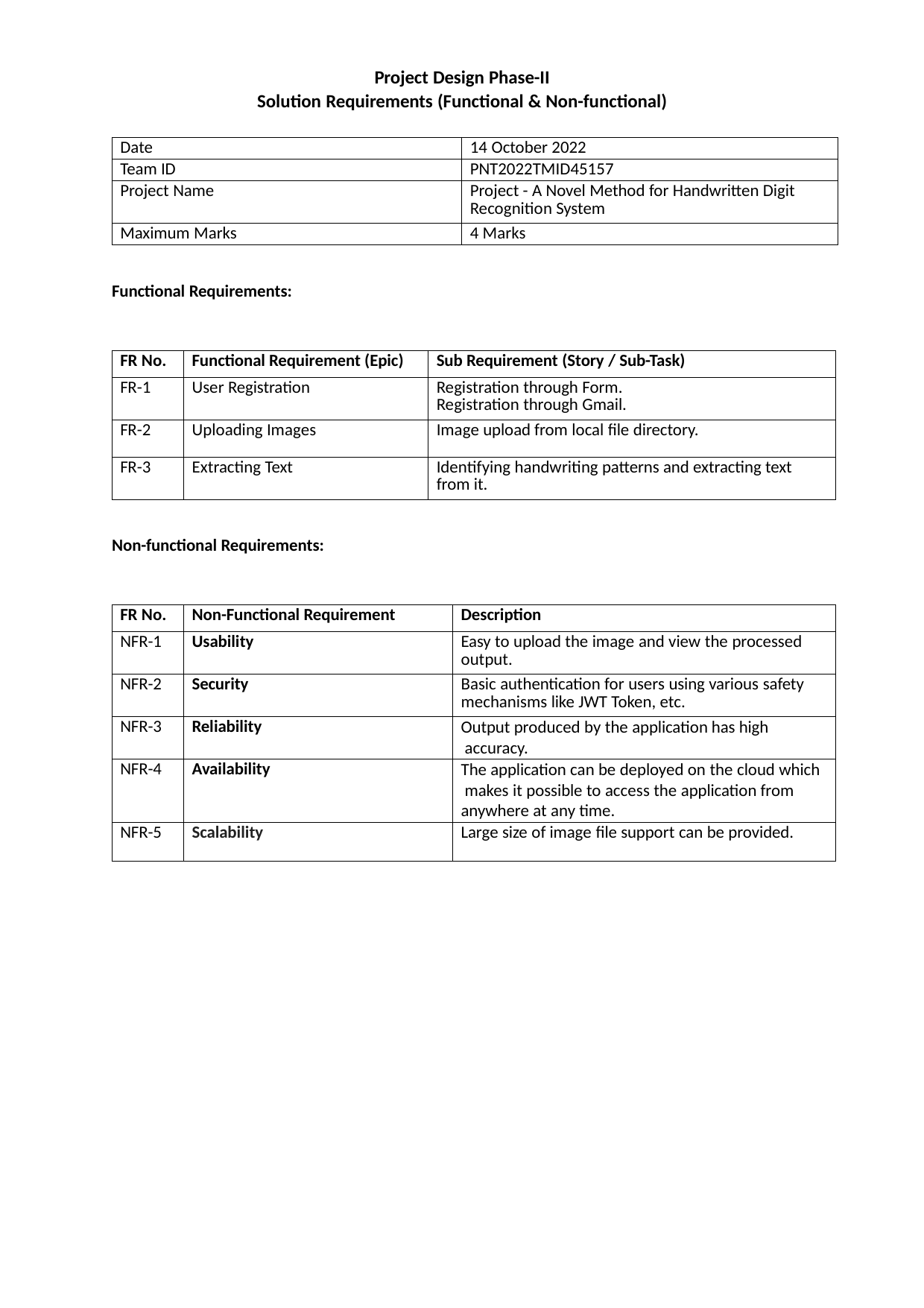

Project Design Phase-II
Solution Requirements (Functional & Non-functional)
| Date | 14 October 2022 |
| --- | --- |
| Team ID | PNT2022TMID45157 |
| Project Name | Project - A Novel Method for Handwritten Digit Recognition System |
| Maximum Marks | 4 Marks |
Functional Requirements:
| FR No. | Functional Requirement (Epic) | Sub Requirement (Story / Sub-Task) |
| --- | --- | --- |
| FR-1 | User Registration | Registration through Form. Registration through Gmail. |
| FR-2 | Uploading Images | Image upload from local file directory. |
| FR-3 | Extracting Text | Identifying handwriting patterns and extracting text from it. |
Non-functional Requirements:
| FR No. | Non-Functional Requirement | Description |
| --- | --- | --- |
| NFR-1 | Usability | Easy to upload the image and view the processed output. |
| NFR-2 | Security | Basic authentication for users using various safety mechanisms like JWT Token, etc. |
| NFR-3 | Reliability | Output produced by the application has high accuracy. |
| NFR-4 | Availability | The application can be deployed on the cloud which makes it possible to access the application from anywhere at any time. |
| NFR-5 | Scalability | Large size of image file support can be provided. |